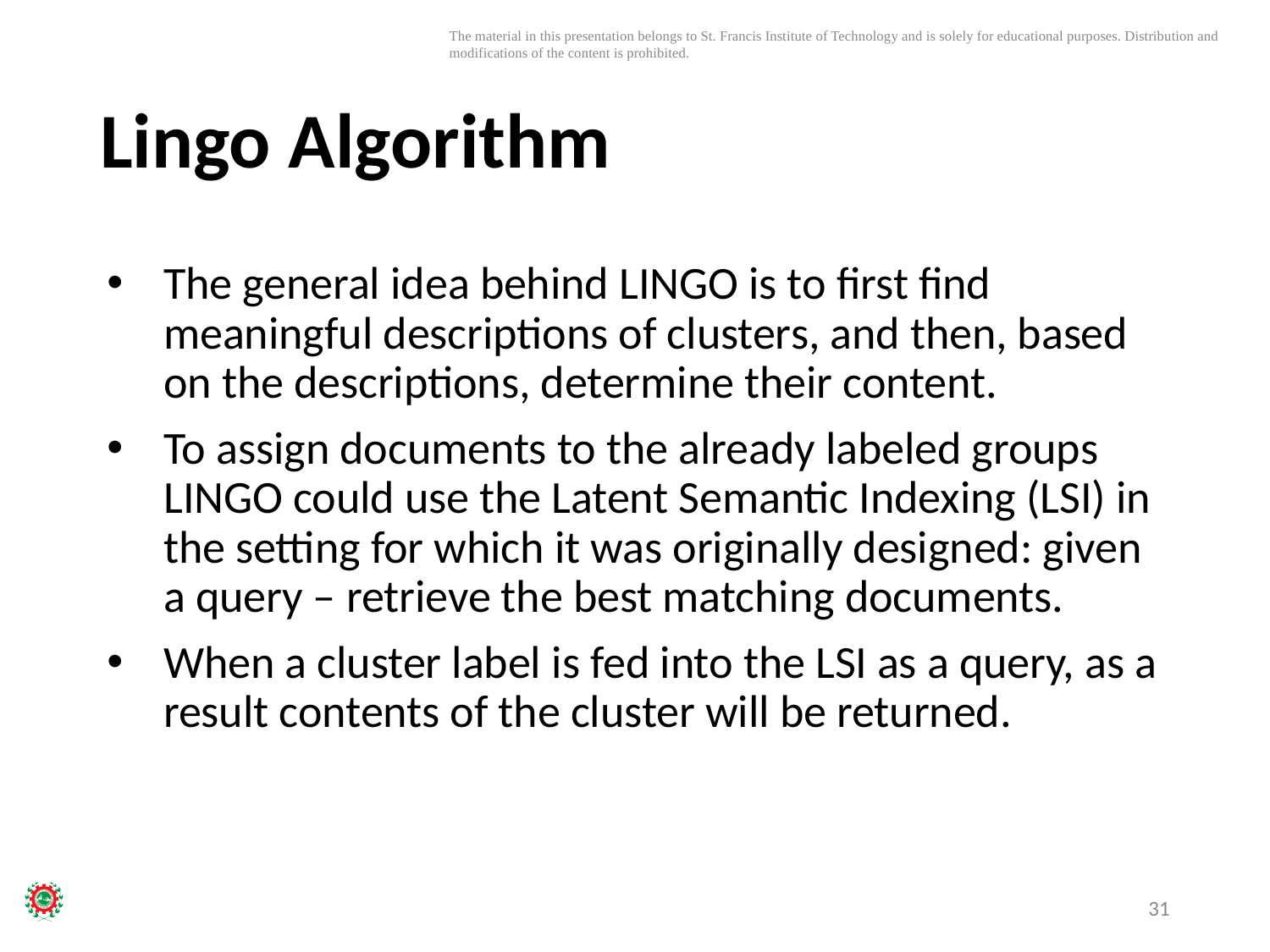

# Lingo Algorithm
The general idea behind LINGO is to first find meaningful descriptions of clusters, and then, based on the descriptions, determine their content.
To assign documents to the already labeled groups LINGO could use the Latent Semantic Indexing (LSI) in the setting for which it was originally designed: given a query – retrieve the best matching documents.
When a cluster label is fed into the LSI as a query, as a result contents of the cluster will be returned.
31